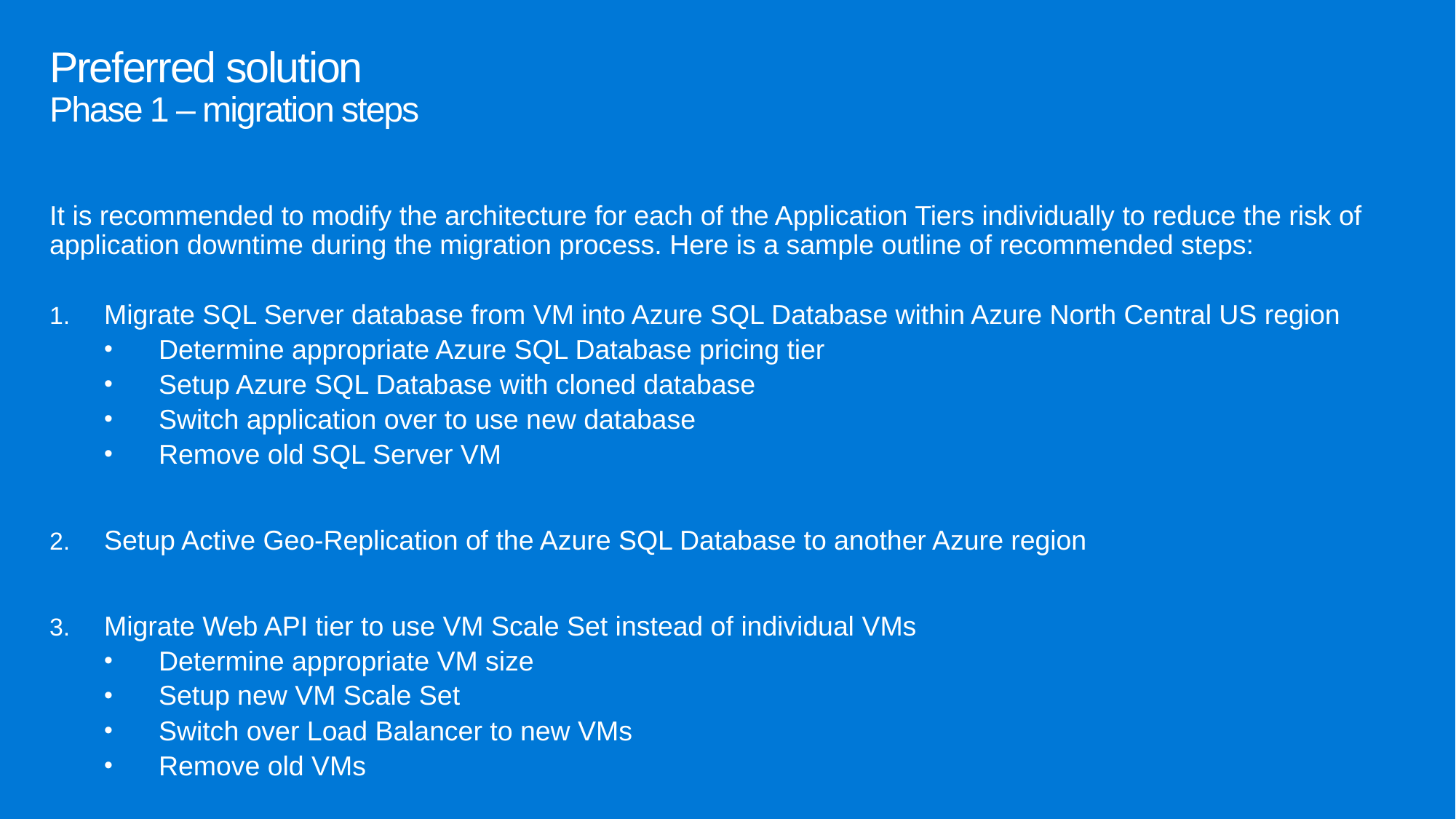

# Preferred solution Phase 1 – migration steps
It is recommended to modify the architecture for each of the Application Tiers individually to reduce the risk of application downtime during the migration process. Here is a sample outline of recommended steps:

Migrate SQL Server database from VM into Azure SQL Database within Azure North Central US region
Determine appropriate Azure SQL Database pricing tier
Setup Azure SQL Database with cloned database
Switch application over to use new database
Remove old SQL Server VM

Setup Active Geo-Replication of the Azure SQL Database to another Azure region

Migrate Web API tier to use VM Scale Set instead of individual VMs
Determine appropriate VM size
Setup new VM Scale Set
Switch over Load Balancer to new VMs
Remove old VMs